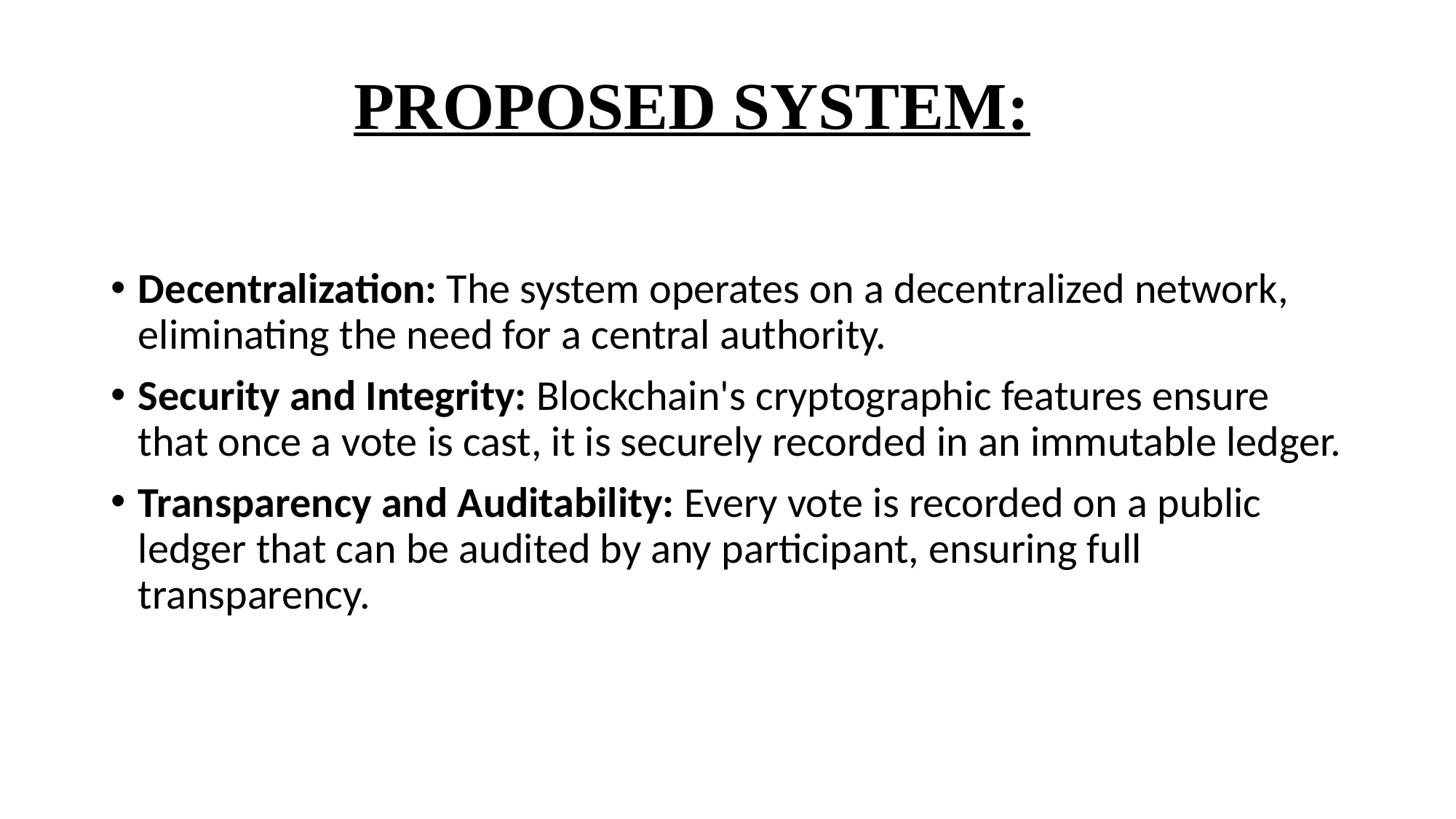

# PROPOSED SYSTEM:
Decentralization: The system operates on a decentralized network, eliminating the need for a central authority.
Security and Integrity: Blockchain's cryptographic features ensure that once a vote is cast, it is securely recorded in an immutable ledger.
Transparency and Auditability: Every vote is recorded on a public ledger that can be audited by any participant, ensuring full transparency.